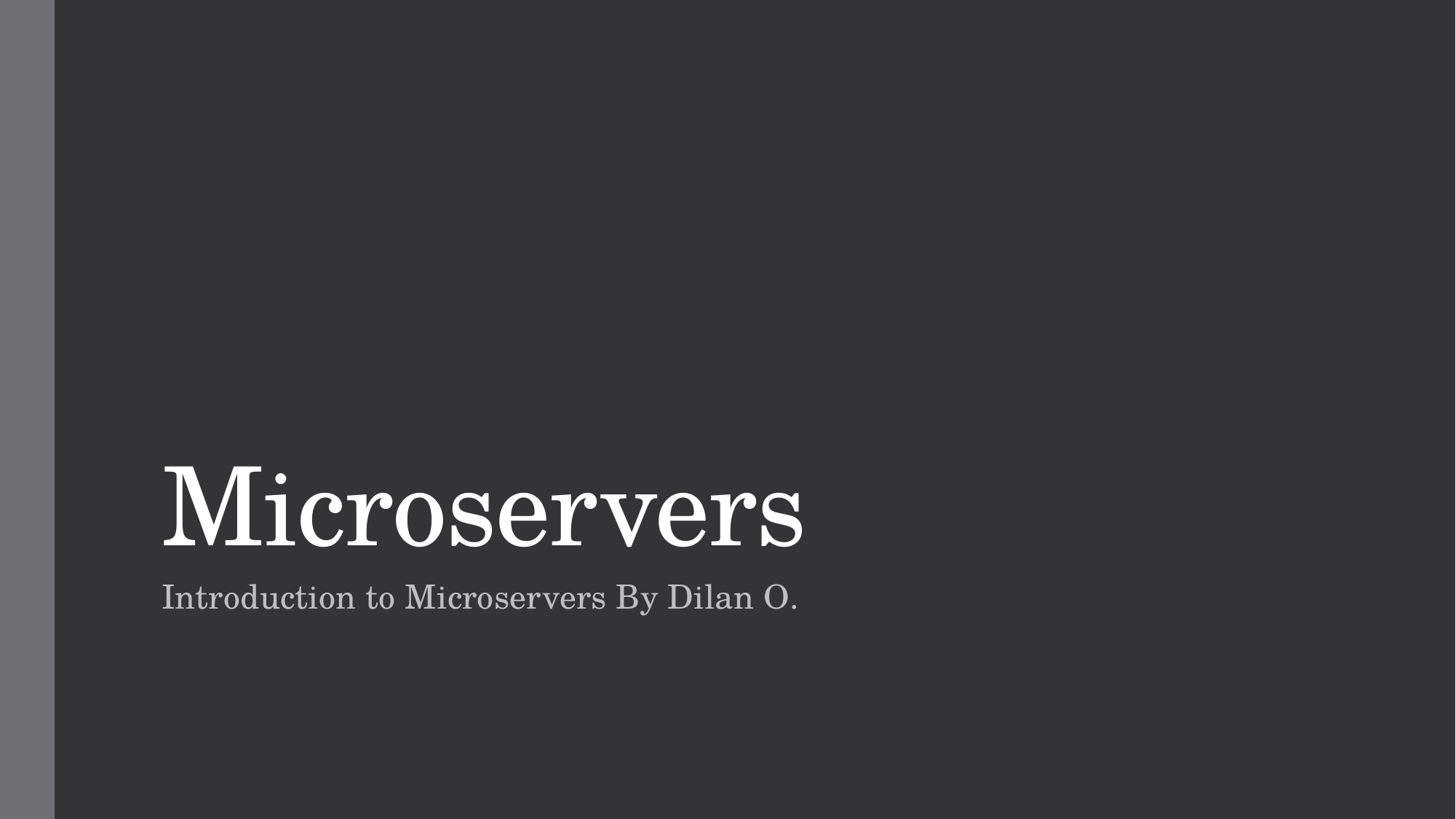

# Microservers
Introduction to Microservers By Dilan O.